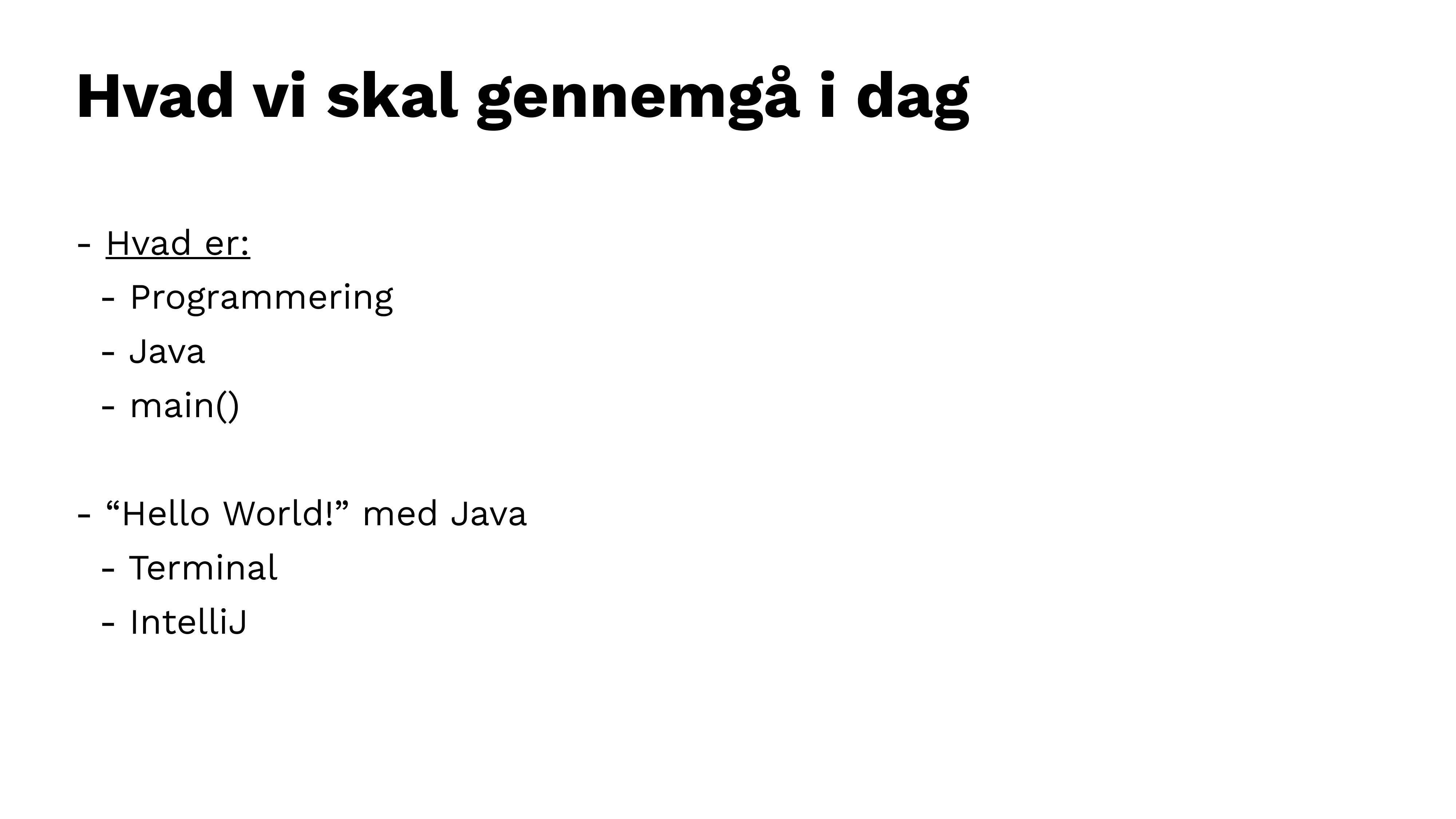

# Hvad vi skal gennemgå i dag
- Hvad er:
- Programmering
- Java
- main()

- “Hello World!” med Java
- Terminal
- IntelliJ